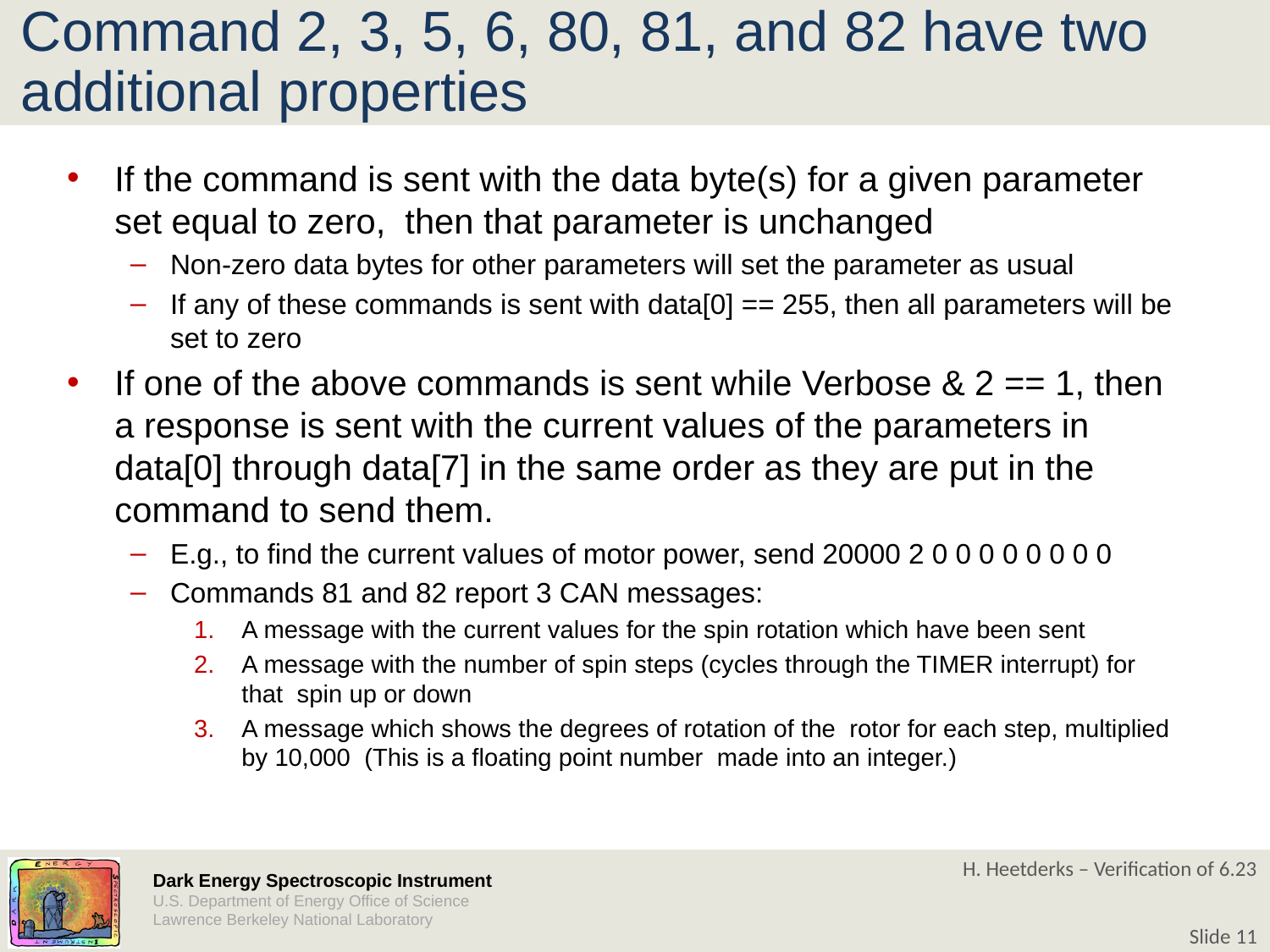

# Command 2, 3, 5, 6, 80, 81, and 82 have two additional properties
If the command is sent with the data byte(s) for a given parameter set equal to zero,  then that parameter is unchanged
Non-zero data bytes for other parameters will set the parameter as usual
If any of these commands is sent with data[0] == 255, then all parameters will be set to zero
If one of the above commands is sent while Verbose & 2 == 1, then a response is sent with the current values of the parameters in data[0] through data[7] in the same order as they are put in the command to send them.
E.g., to find the current values of motor power, send 20000 2 0 0 0 0 0 0 0 0
Commands 81 and 82 report 3 CAN messages:
A message with the current values for the spin rotation which have been sent
A message with the number of spin steps (cycles through the TIMER interrupt) for that  spin up or down
A message which shows the degrees of rotation of the  rotor for each step, multiplied by 10,000  (This is a floating point number  made into an integer.)
H. Heetderks – Verification of 6.23
Slide 11